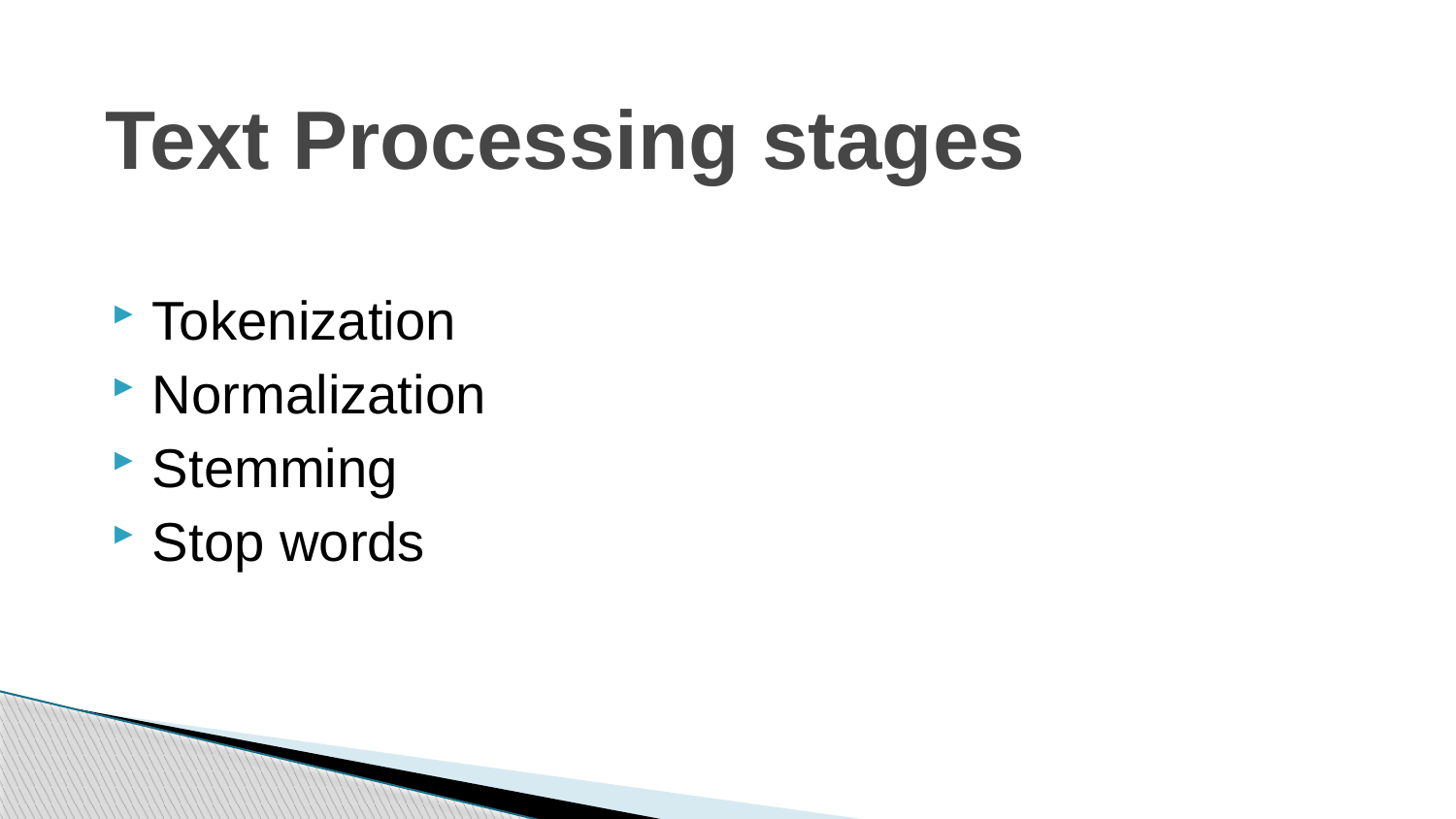

# Text Processing stages
Tokenization
Normalization
Stemming
Stop words